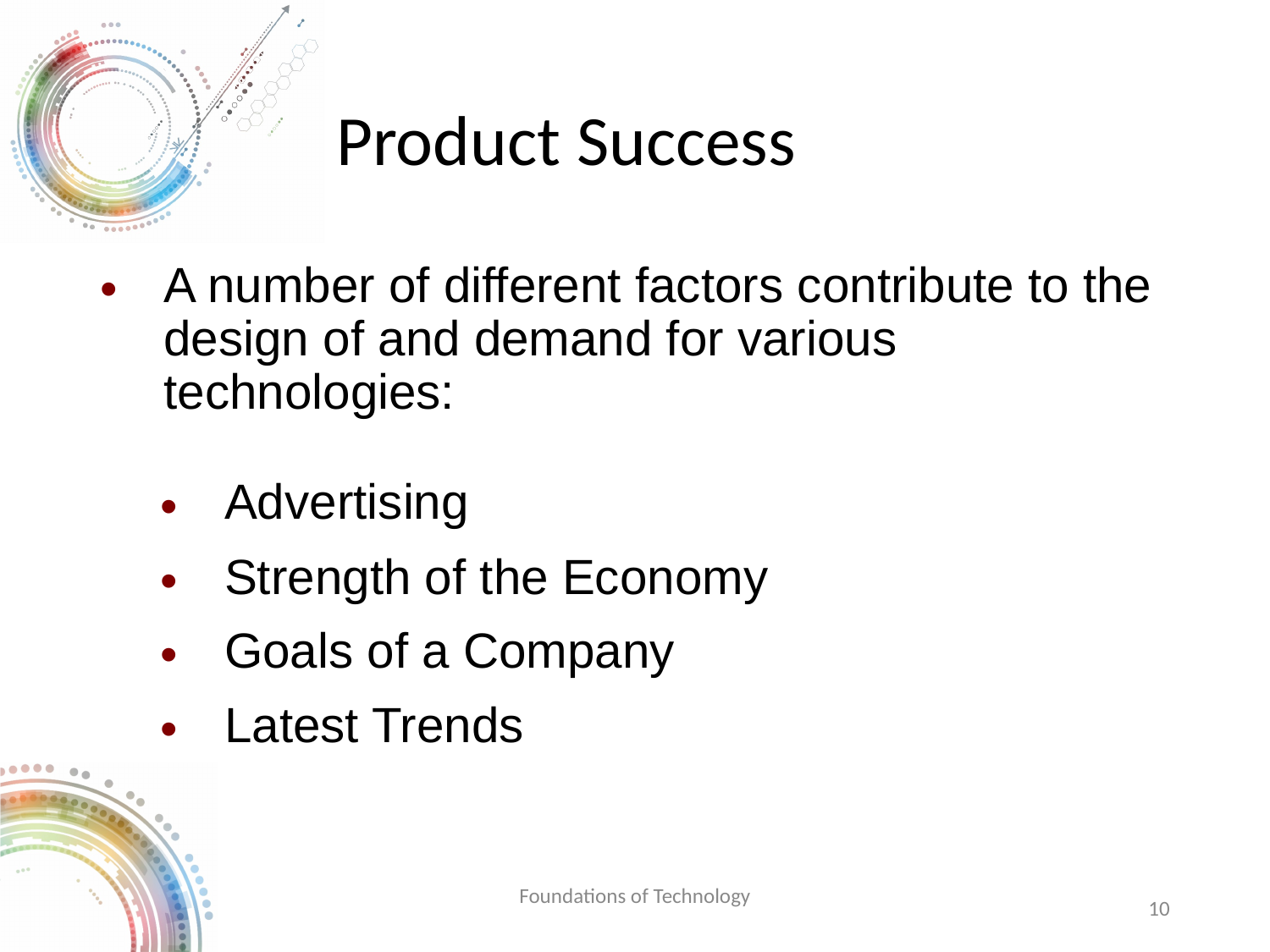

# Product Success
A number of different factors contribute to the design of and demand for various technologies:

Advertising
Strength of the Economy
Goals of a Company
Latest Trends

Foundations of Technology

10